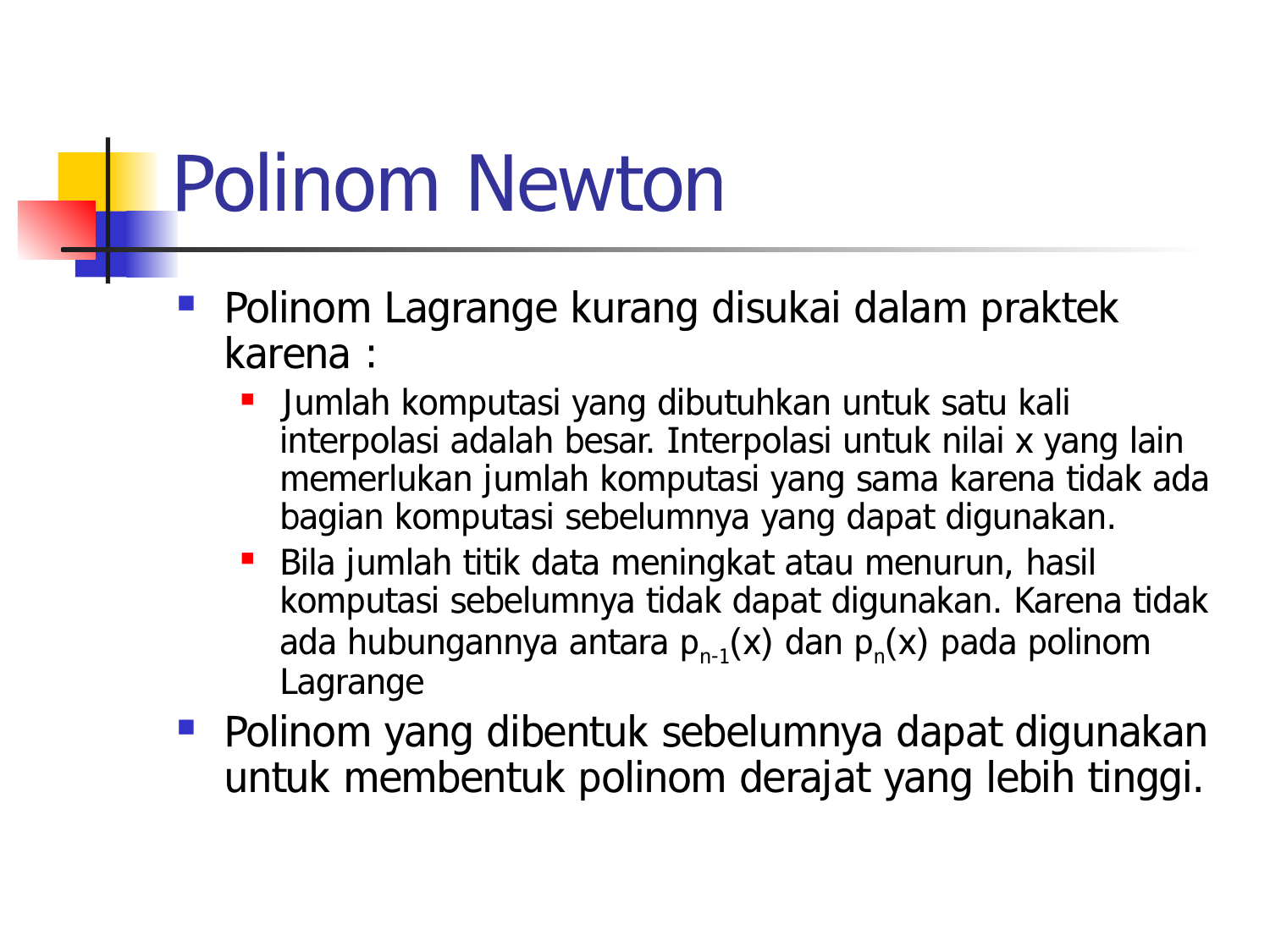

# Polinom Newton
Polinom Lagrange kurang disukai dalam praktek karena :
Jumlah komputasi yang dibutuhkan untuk satu kali interpolasi adalah besar. Interpolasi untuk nilai x yang lain memerlukan jumlah komputasi yang sama karena tidak ada bagian komputasi sebelumnya yang dapat digunakan.
Bila jumlah titik data meningkat atau menurun, hasil komputasi sebelumnya tidak dapat digunakan. Karena tidak ada hubungannya antara pn-1(x) dan pn(x) pada polinom Lagrange
Polinom yang dibentuk sebelumnya dapat digunakan untuk membentuk polinom derajat yang lebih tinggi.